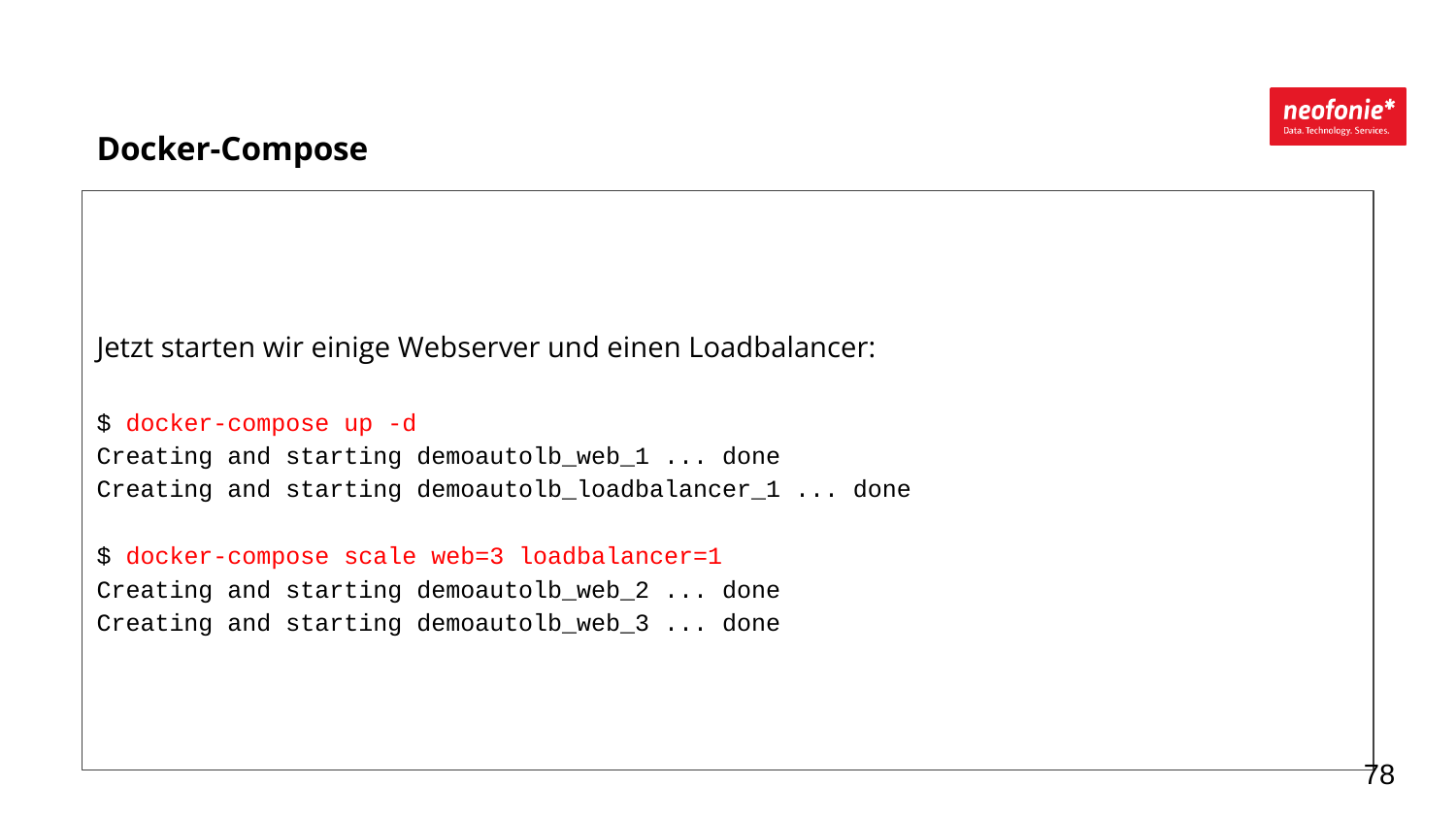

Docker-Compose
Jetzt starten wir einige Webserver und einen Loadbalancer:

$ docker-compose up -d
Creating and starting demoautolb_web_1 ... done
Creating and starting demoautolb_loadbalancer_1 ... done
$ docker-compose scale web=3 loadbalancer=1
Creating and starting demoautolb_web_2 ... done
Creating and starting demoautolb_web_3 ... done
78